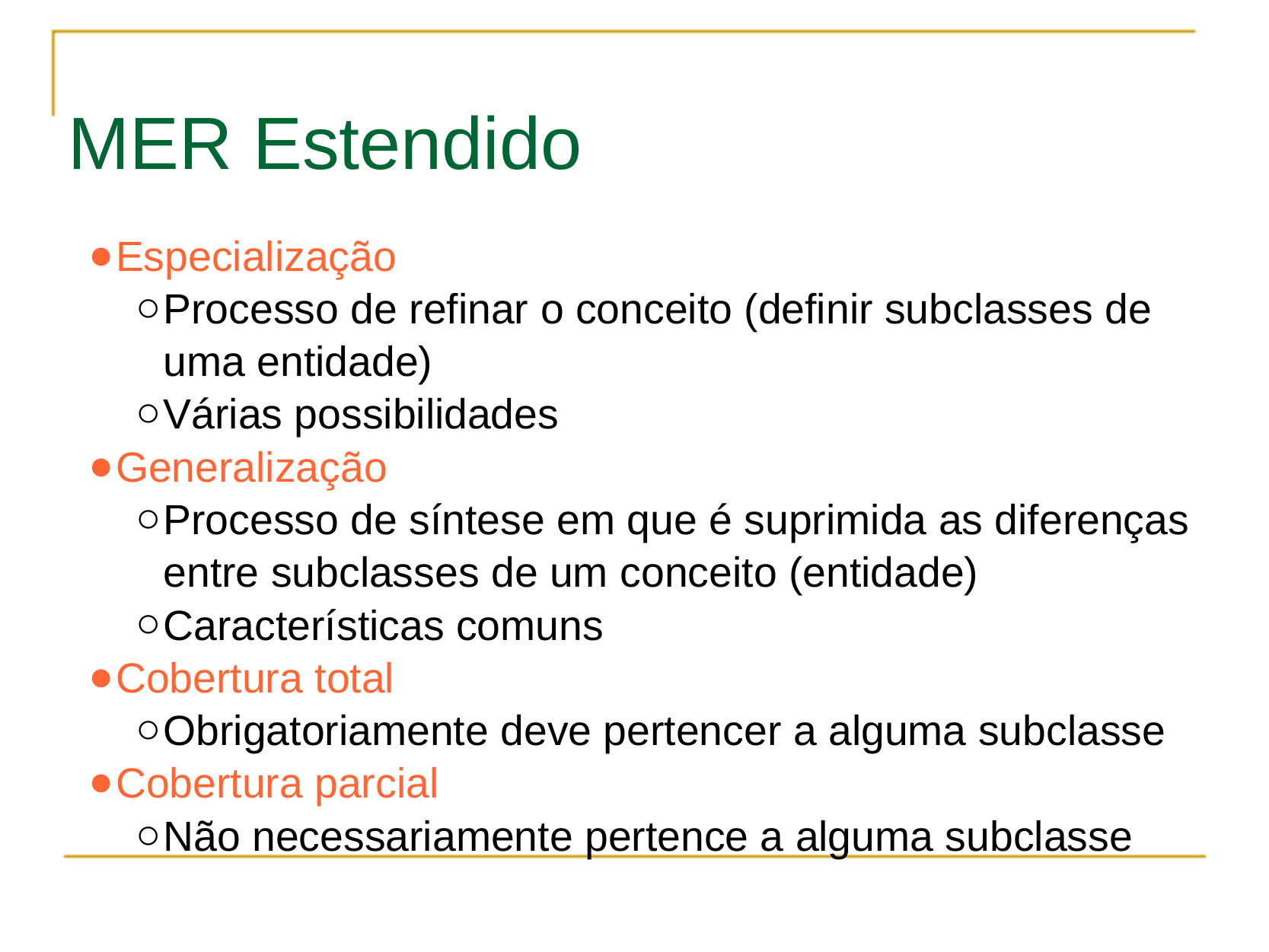

# MER Estendido
Especialização
Processo de refinar o conceito (definir subclasses de uma entidade)
Várias possibilidades
Generalização
Processo de síntese em que é suprimida as diferenças entre subclasses de um conceito (entidade)
Características comuns
Cobertura total
Obrigatoriamente deve pertencer a alguma subclasse
Cobertura parcial
Não necessariamente pertence a alguma subclasse